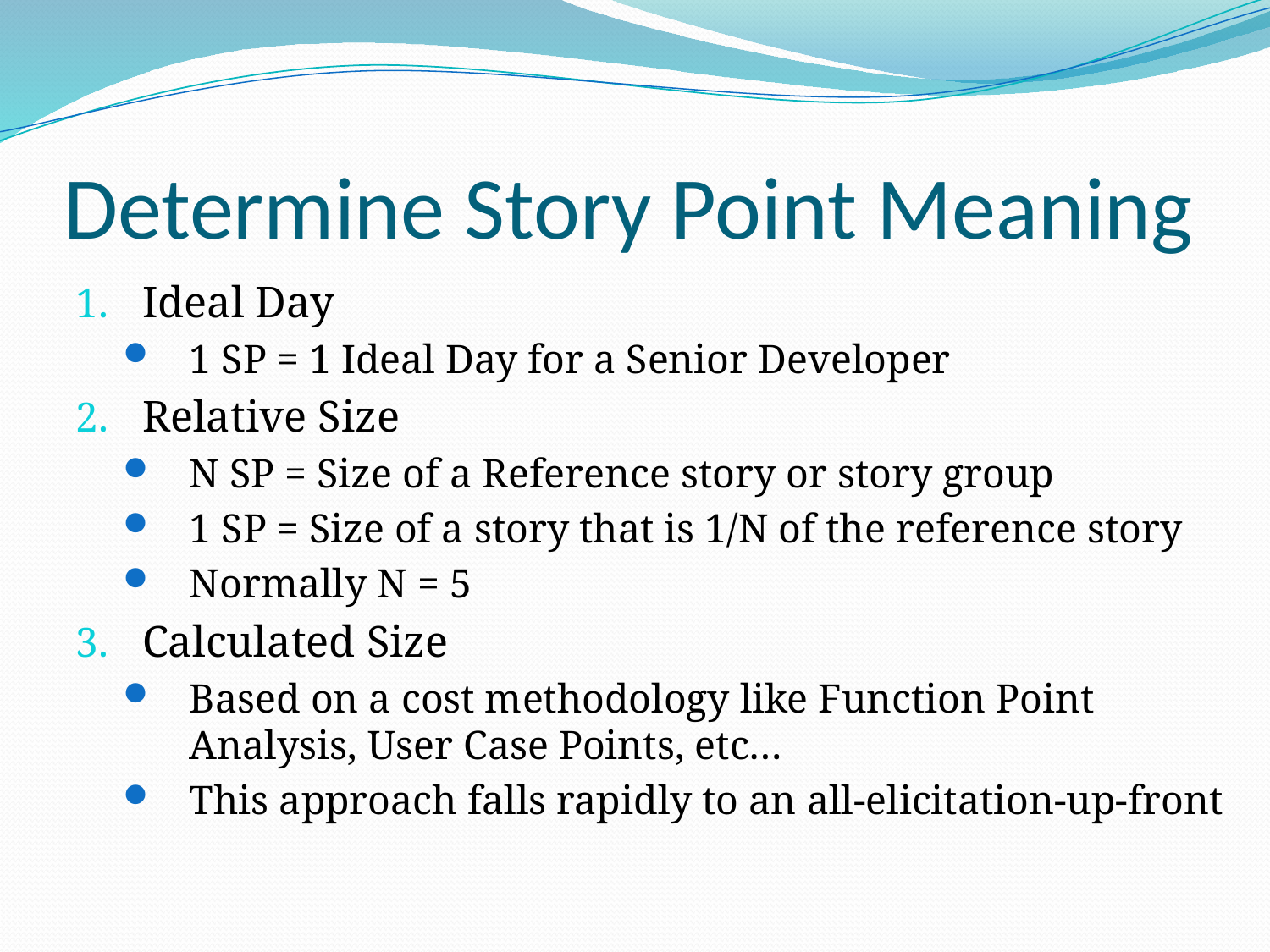

# Determine Story Point Meaning
Ideal Day
1 SP = 1 Ideal Day for a Senior Developer
Relative Size
N SP = Size of a Reference story or story group
1 SP = Size of a story that is 1/N of the reference story
Normally N = 5
Calculated Size
Based on a cost methodology like Function Point Analysis, User Case Points, etc…
This approach falls rapidly to an all-elicitation-up-front